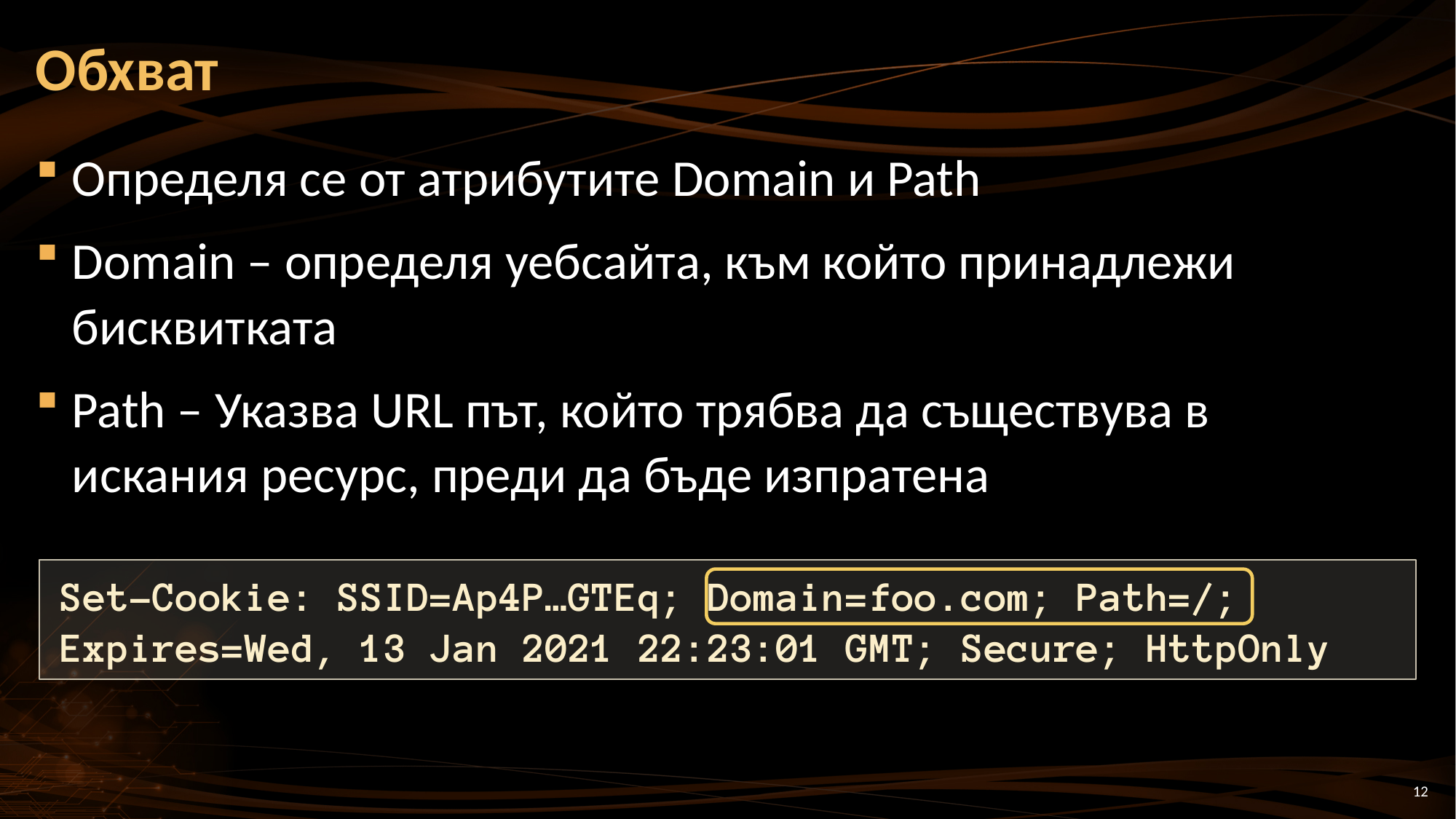

# Обхват
Определя се от атрибутите Domain и Path
Domain – определя уебсайта, към който принадлежи
бисквитката
Path – Указва URL път, който трябва да съществува в
искания ресурс, преди да бъде изпратена
Set-Cookie: SSID=Ap4P…GTEq; Domain=foo.com; Path=/; Expires=Wed, 13 Jan 2021 22:23:01 GMT; Secure; HttpOnly

12